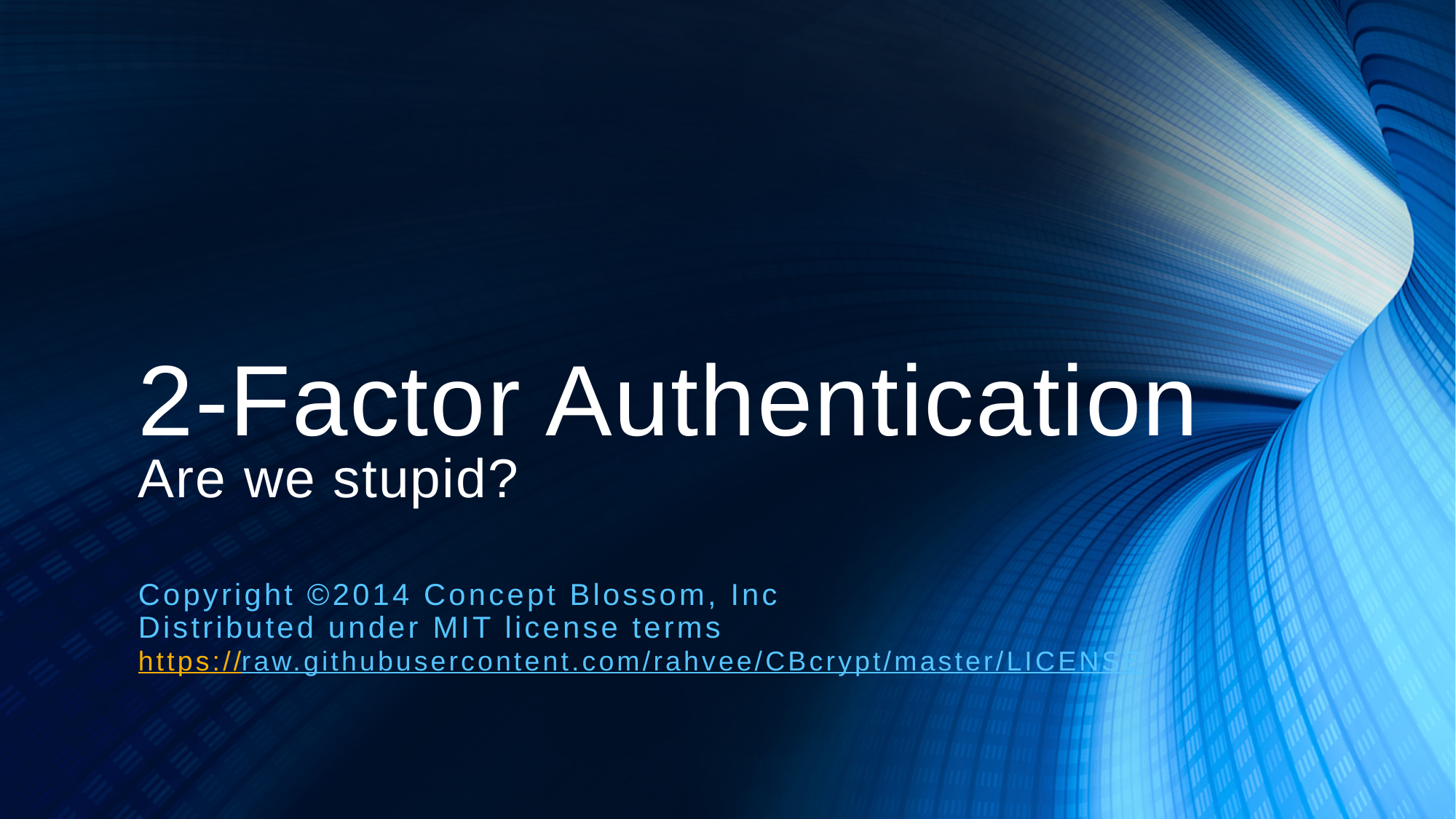

# 2-Factor Authentication Are we stupid?
Copyright ©2014 Concept Blossom, Inc
Distributed under MIT license terms
https://raw.githubusercontent.com/rahvee/CBcrypt/master/LICENSE